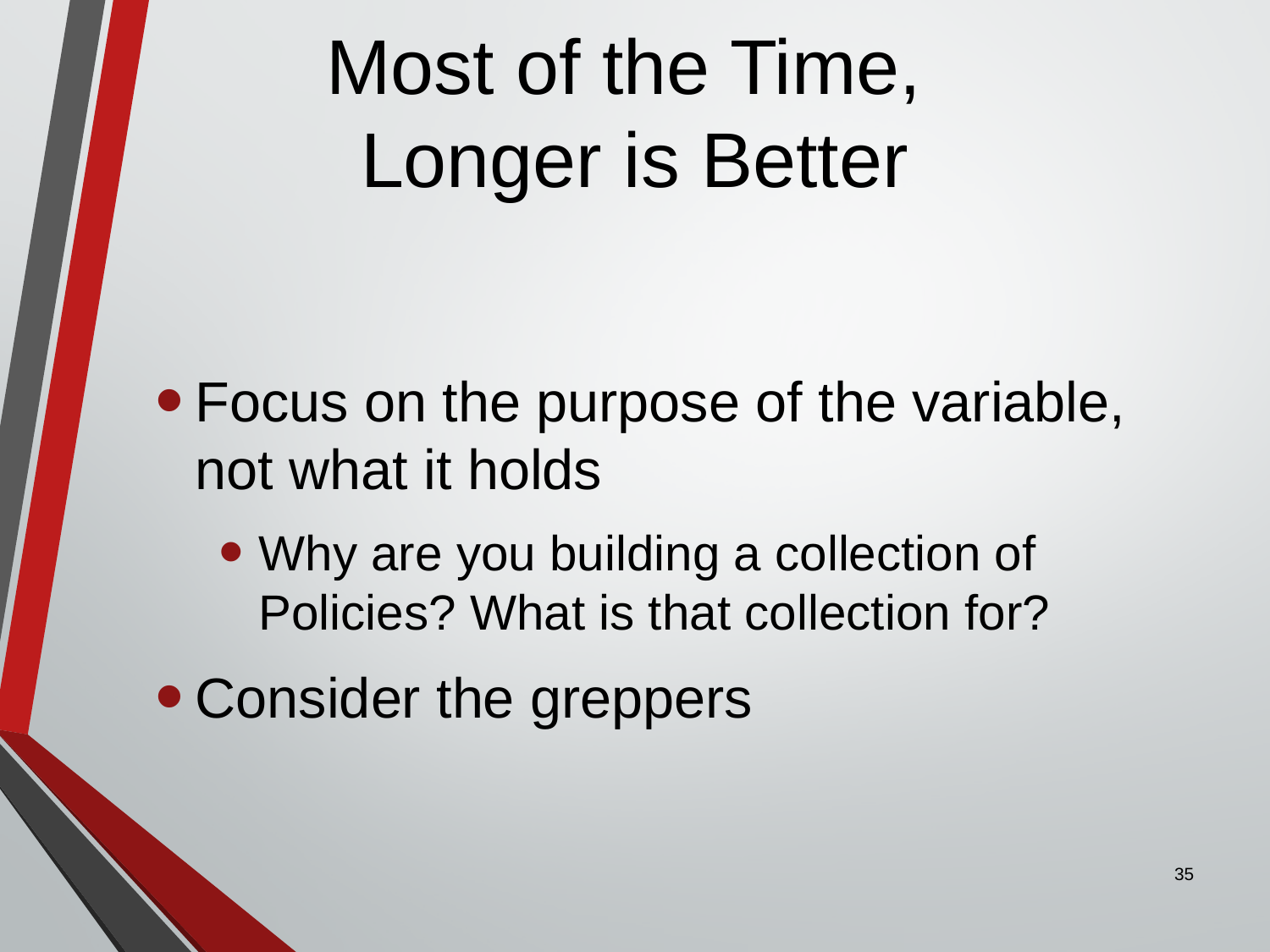

# Most of the Time, Longer is Better
Focus on the purpose of the variable, not what it holds
Why are you building a collection of Policies? What is that collection for?
Consider the greppers
35